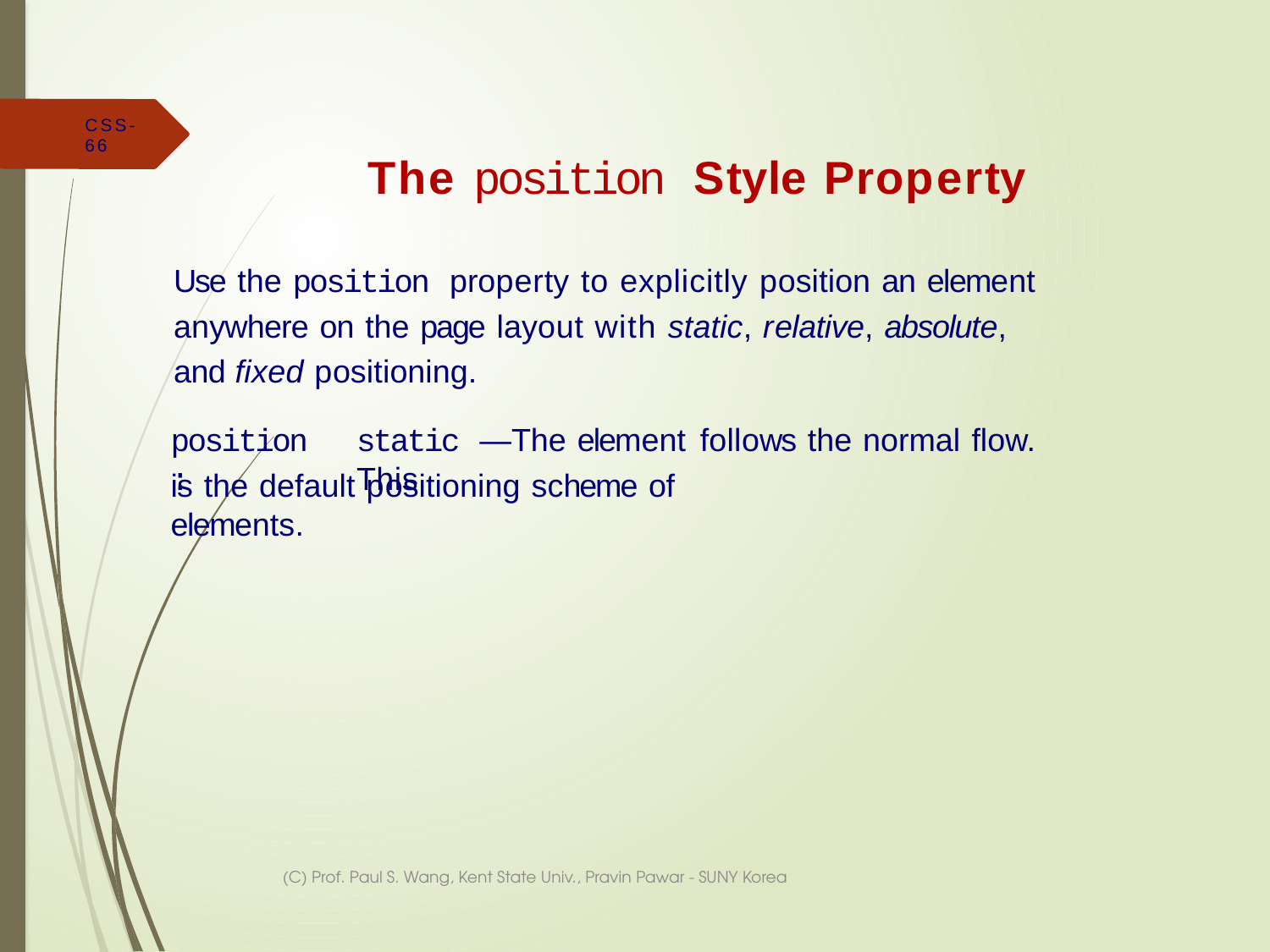

# The position Style Property
CSS-66
Use the position property to explicitly position an element anywhere on the page layout with static, relative, absolute, and fixed positioning.
position:
static —The element follows the normal flow.  This
is the default positioning scheme of elements.
(C) Prof. Paul S. Wang, Kent State Univ., Pravin Pawar - SUNY Korea